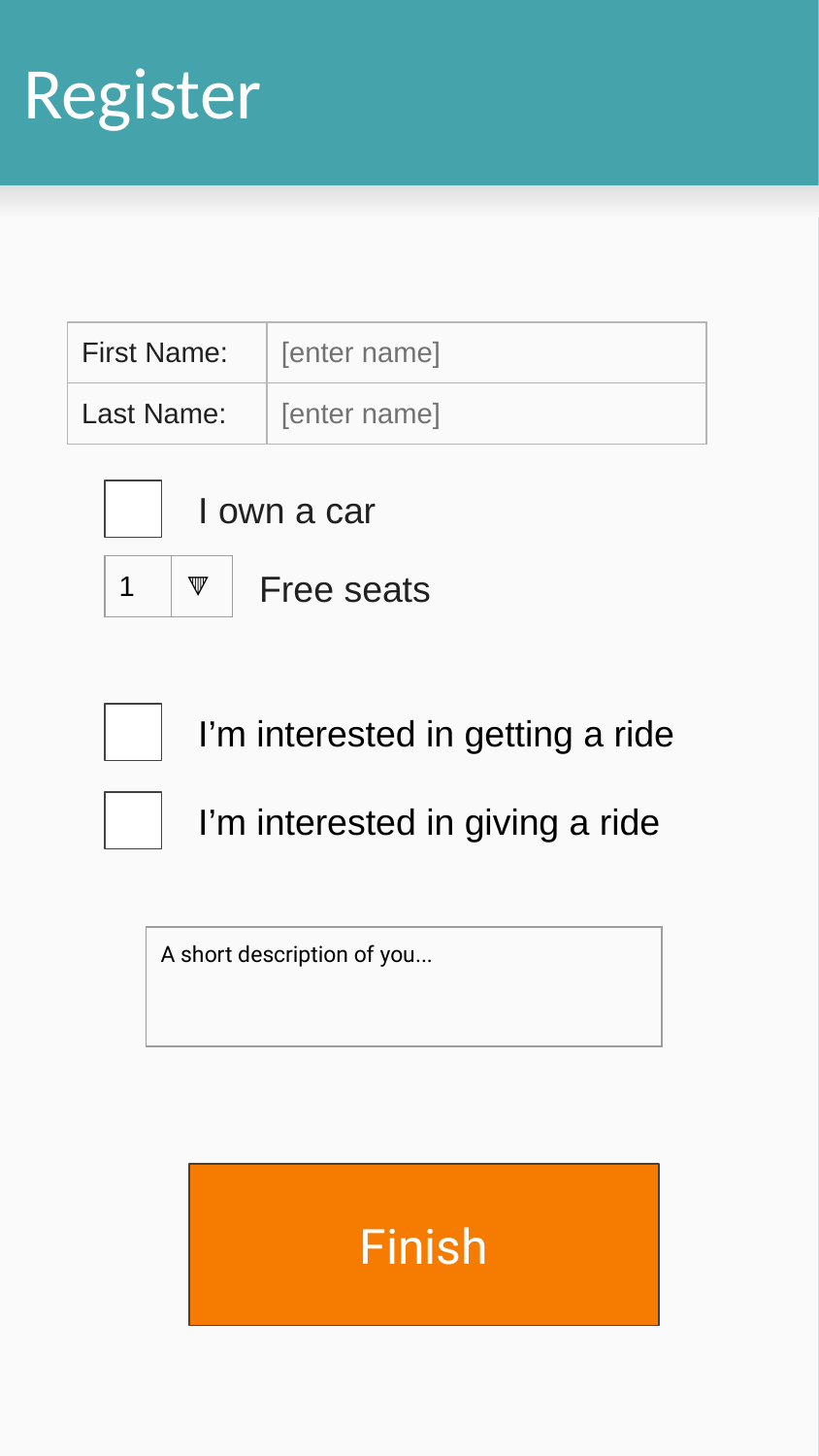

# Register
| First Name: | [enter name] |
| --- | --- |
| Last Name: | [enter name] |

I own a car
| 1 | 🔻 |
| --- | --- |
Free seats

I’m interested in getting a ride

I’m interested in giving a ride
| A short description of you... |
| --- |
Finish